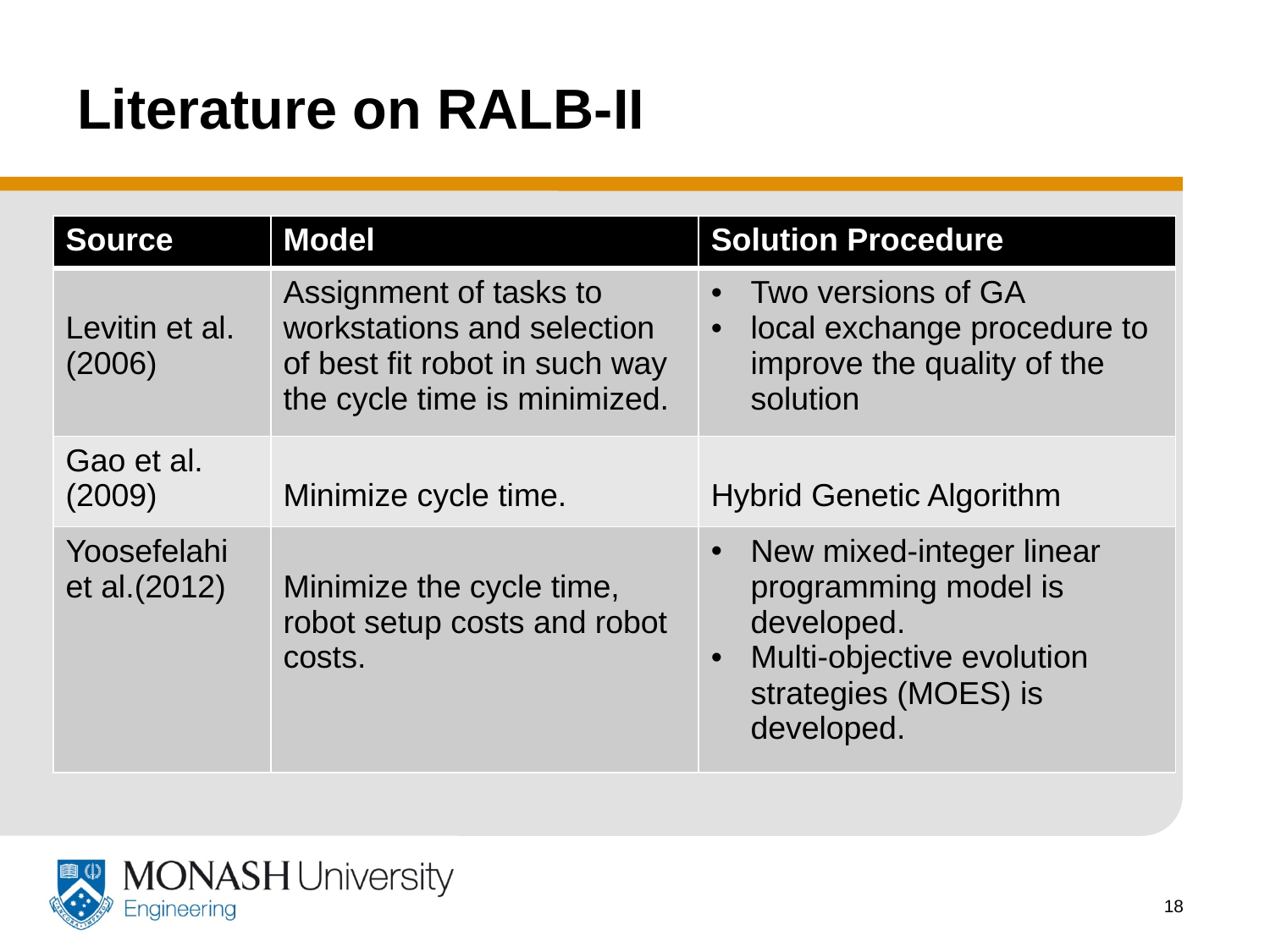

# Literature on RALB-II
| Source | Model | Solution Procedure |
| --- | --- | --- |
| Levitin et al. (2006) | Assignment of tasks to workstations and selection of best fit robot in such way the cycle time is minimized. | Two versions of GA local exchange procedure to improve the quality of the solution |
| Gao et al.(2009) | Minimize cycle time. | Hybrid Genetic Algorithm |
| Yoosefelahi et al.(2012) | Minimize the cycle time, robot setup costs and robot costs. | New mixed-integer linear programming model is developed. Multi-objective evolution strategies (MOES) is developed. |